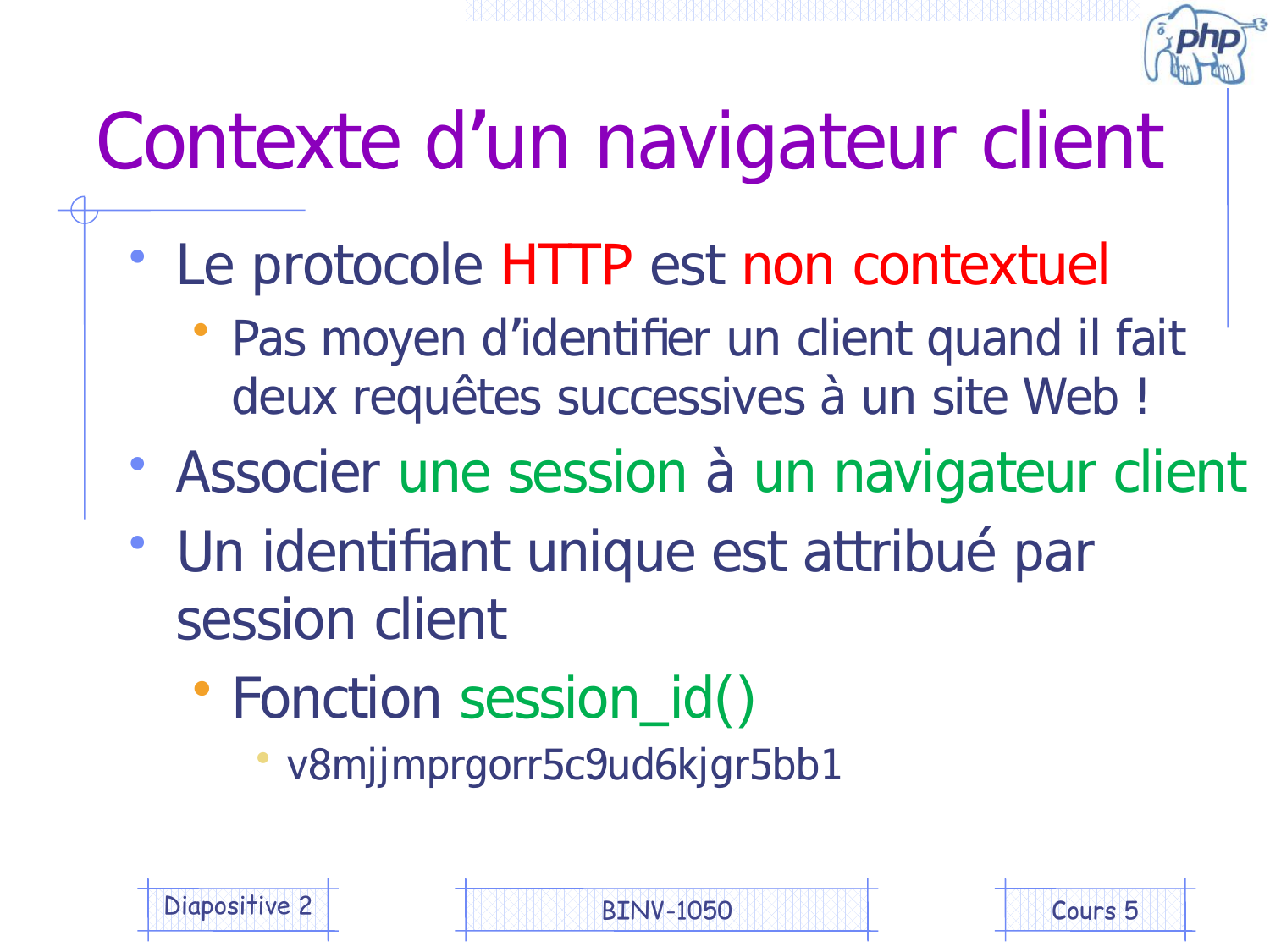

# Contexte d’un navigateur client
Le protocole HTTP est non contextuel
Pas moyen d’identifier un client quand il fait deux requêtes successives à un site Web !
Associer une session à un navigateur client
Un identifiant unique est attribué par session client
Fonction session_id()
v8mjjmprgorr5c9ud6kjgr5bb1
Diapositive 2
BINV-1050
Cours 5